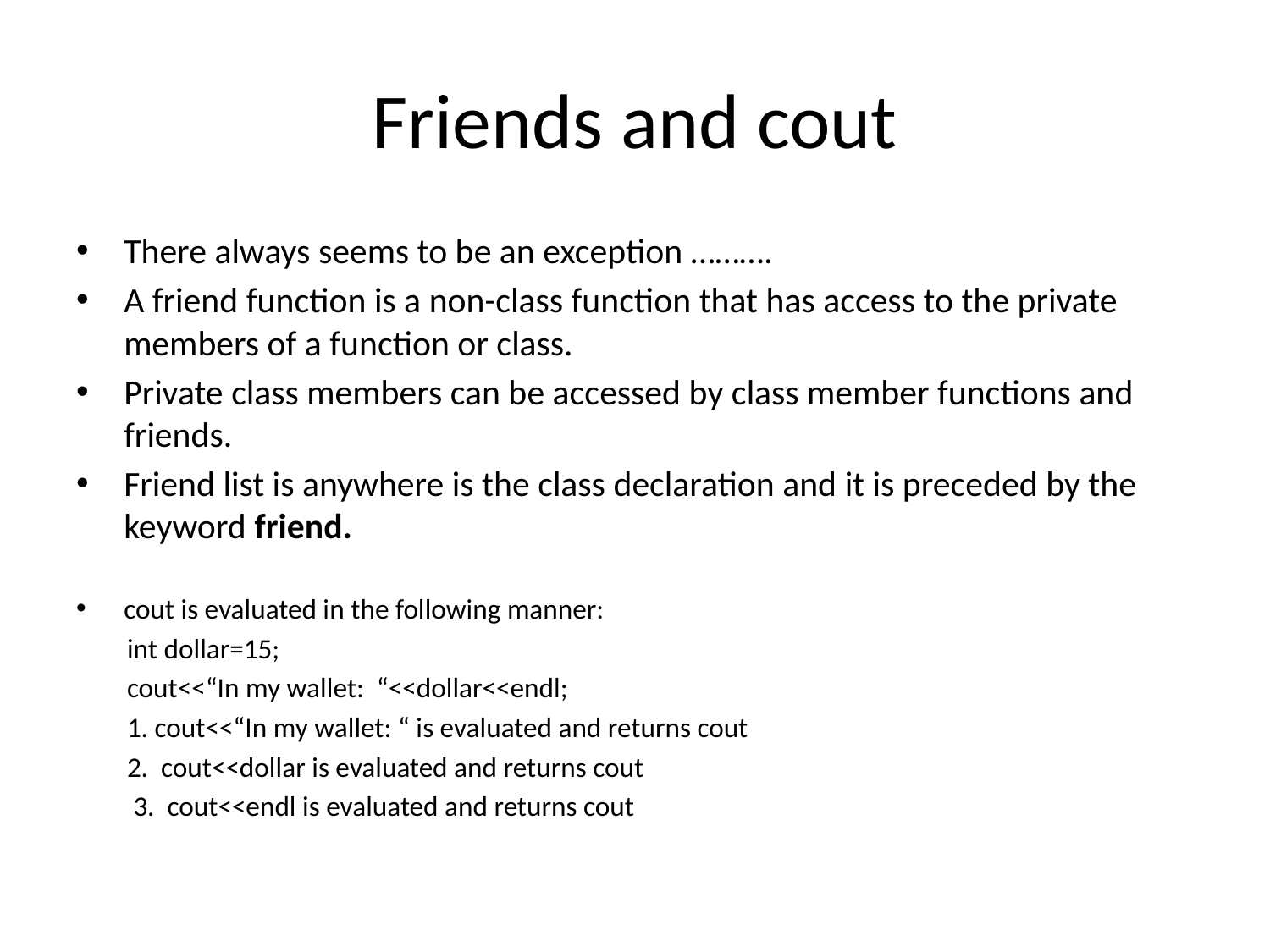

# Friends and cout
There always seems to be an exception ……….
A friend function is a non-class function that has access to the private members of a function or class.
Private class members can be accessed by class member functions and friends.
Friend list is anywhere is the class declaration and it is preceded by the keyword friend.

cout is evaluated in the following manner:
        int dollar=15;
        cout<<“In my wallet:  “<<dollar<<endl;
        1. cout<<“In my wallet: “ is evaluated and returns cout
        2.  cout<<dollar is evaluated and returns cout
         3.  cout<<endl is evaluated and returns cout